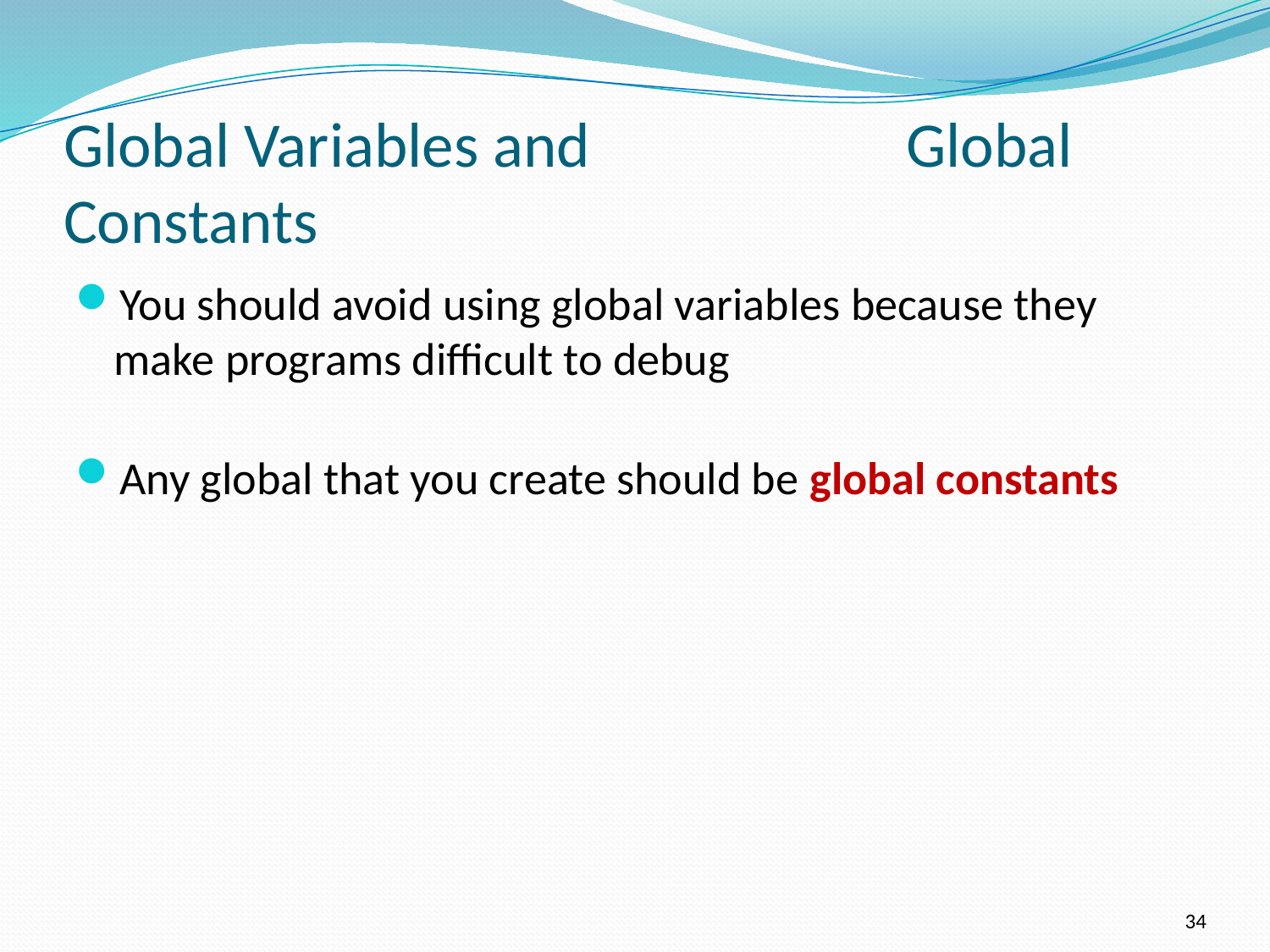

# Global Variables and                      Global Constants
You should avoid using global variables because they make programs difficult to debug
Any global that you create should be global constants
34